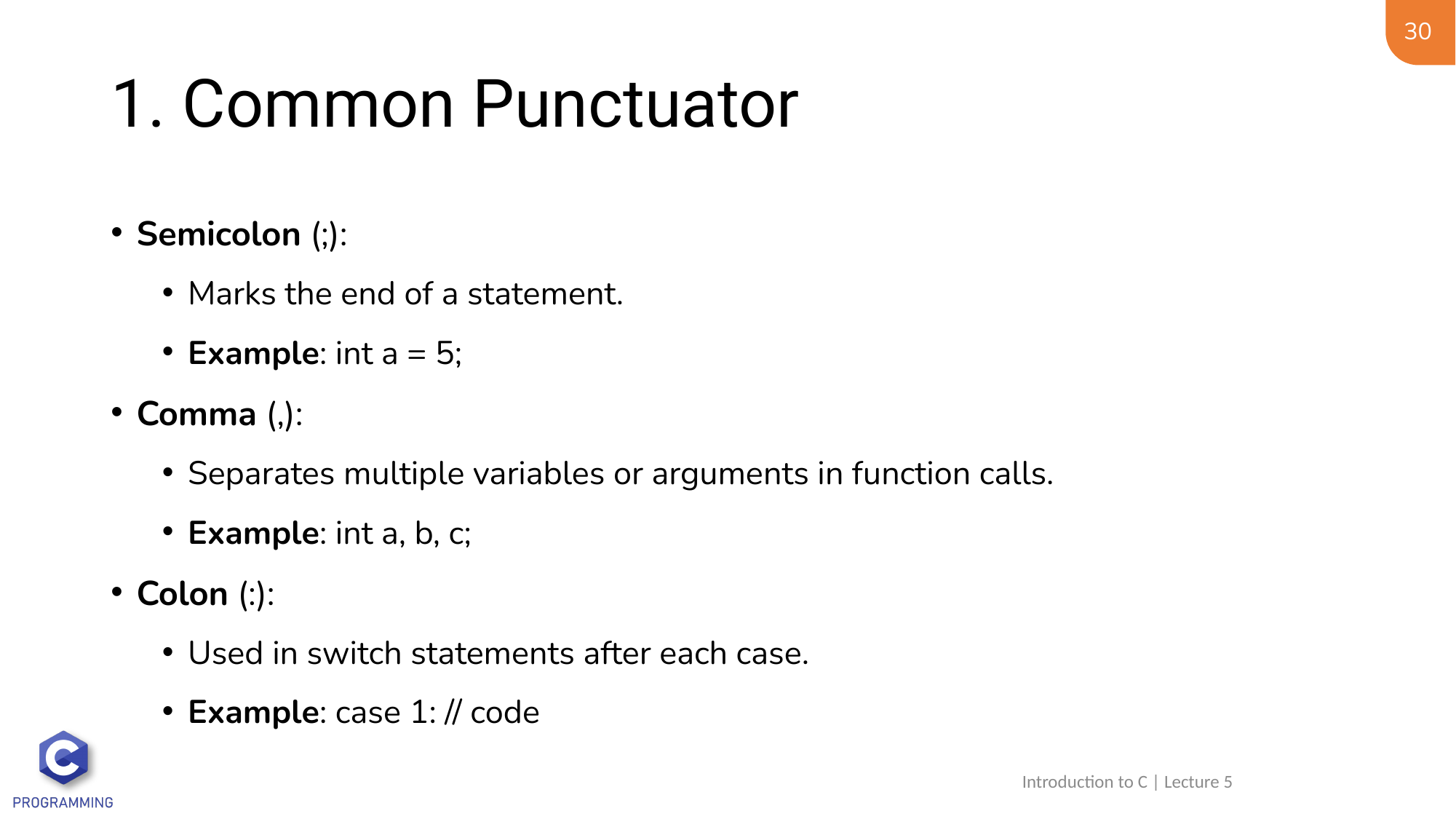

30
# 1. Common Punctuator
Semicolon (;):
Marks the end of a statement.
Example: int a = 5;
Comma (,):
Separates multiple variables or arguments in function calls.
Example: int a, b, c;
Colon (:):
Used in switch statements after each case.
Example: case 1: // code
Introduction to C | Lecture 5